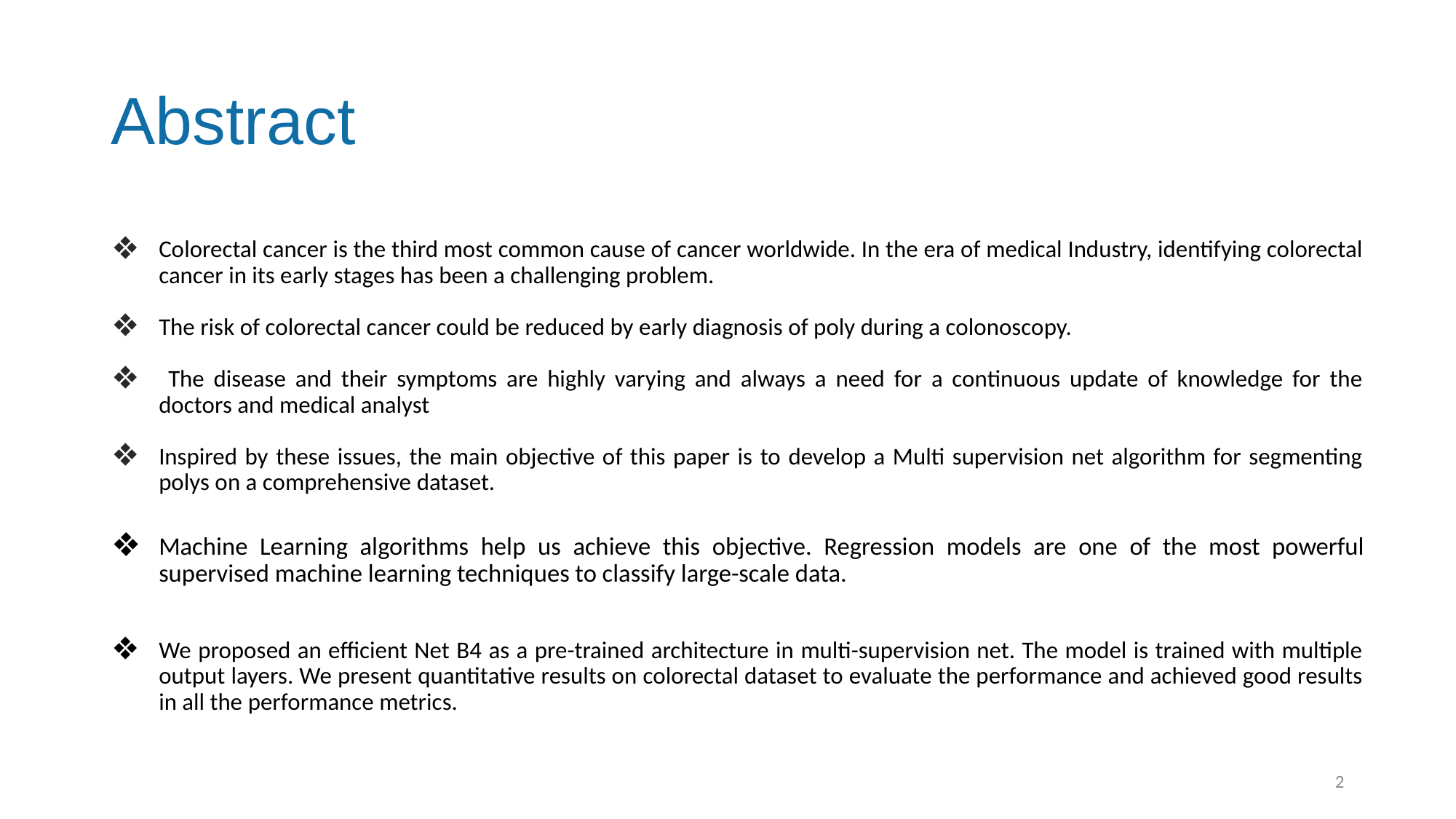

# Abstract

Colorectal cancer is the third most common cause of cancer worldwide. In the era of medical Industry, identifying colorectal cancer in its early stages has been a challenging problem.

The risk of colorectal cancer could be reduced by early diagnosis of poly during a colonoscopy.

 The disease and their symptoms are highly varying and always a need for a continuous update of knowledge for the doctors and medical analyst

Inspired by these issues, the main objective of this paper is to develop a Multi supervision net algorithm for segmenting polys on a comprehensive dataset.

Machine Learning algorithms help us achieve this objective. Regression models are one of the most powerful supervised machine learning techniques to classify large-scale data.

We proposed an efficient Net B4 as a pre-trained architecture in multi-supervision net. The model is trained with multiple output layers. We present quantitative results on colorectal dataset to evaluate the performance and achieved good results in all the performance metrics.
2